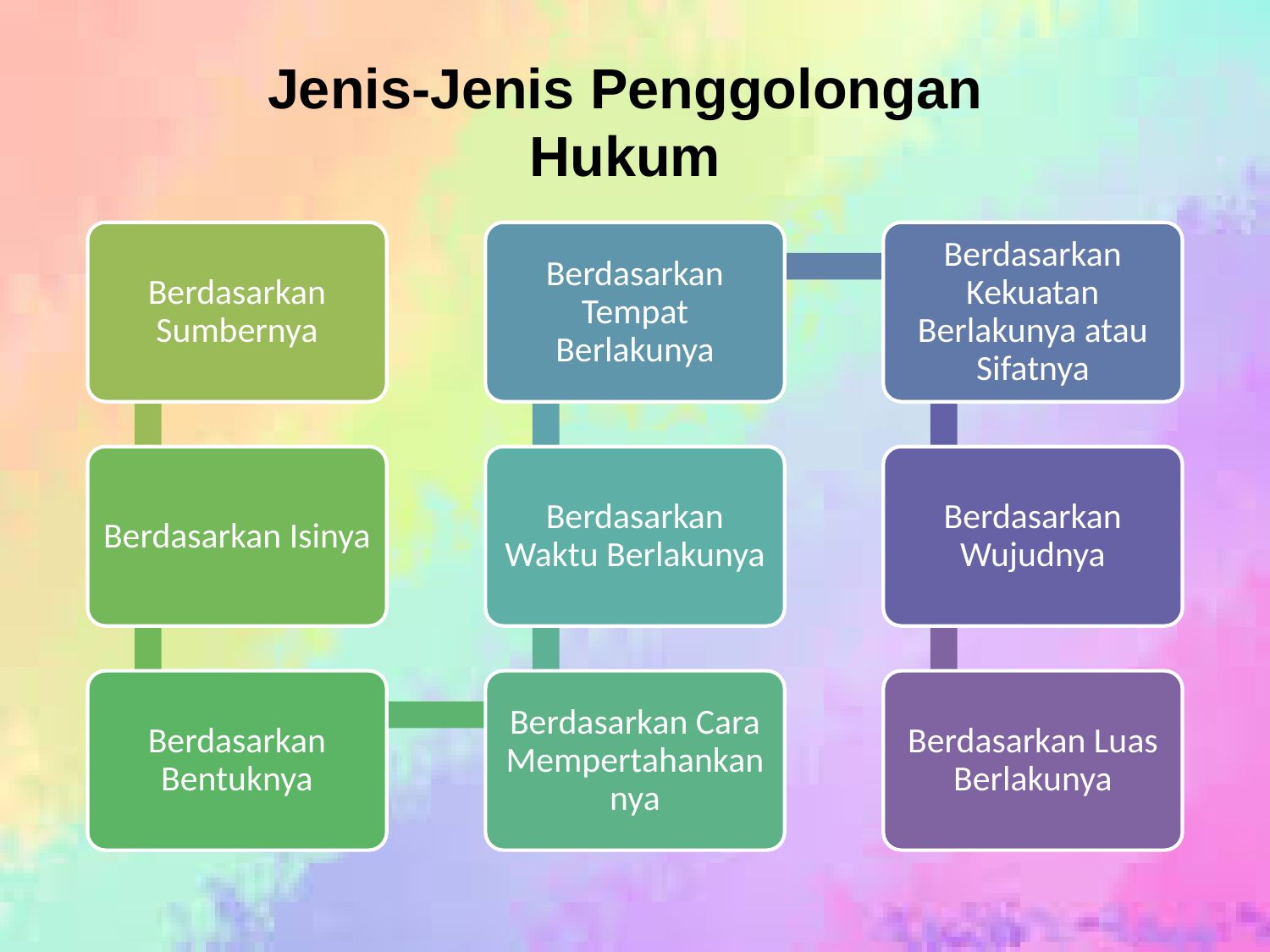

Jenis-Jenis Penggolongan Hukum
Berdasarkan Sumbernya
Berdasarkan Isinya
Berdasarkan Bentuknya
Berdasarkan Cara Mempertahankannya
Berdasarkan Waktu Berlakunya
Berdasarkan Tempat Berlakunya
Berdasarkan Kekuatan Berlakunya atau Sifatnya
Berdasarkan Wujudnya
Berdasarkan Luas Berlakunya